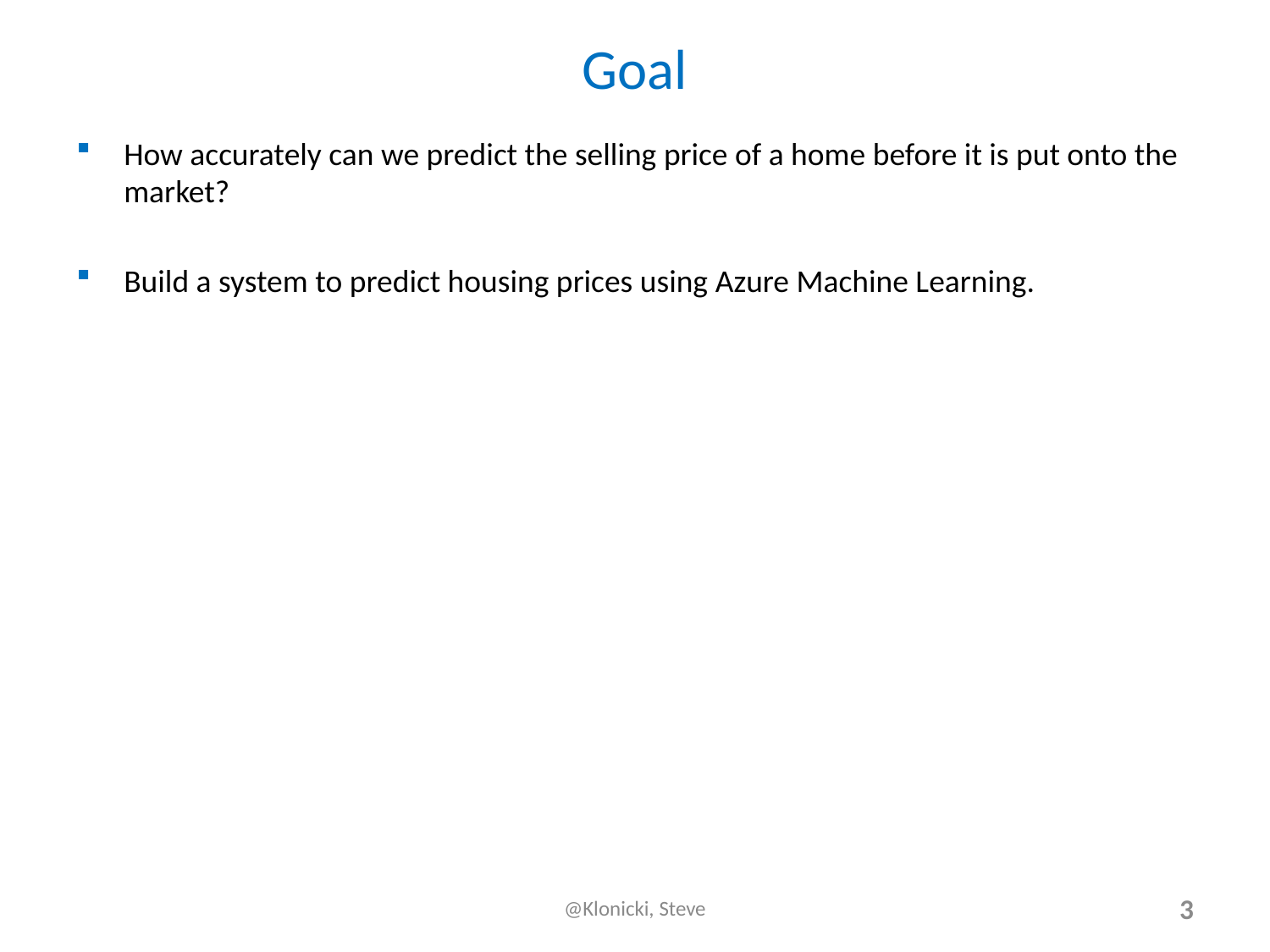

# Goal
How accurately can we predict the selling price of a home before it is put onto the market?

Build a system to predict housing prices using Azure Machine Learning.
@Klonicki, Steve
3